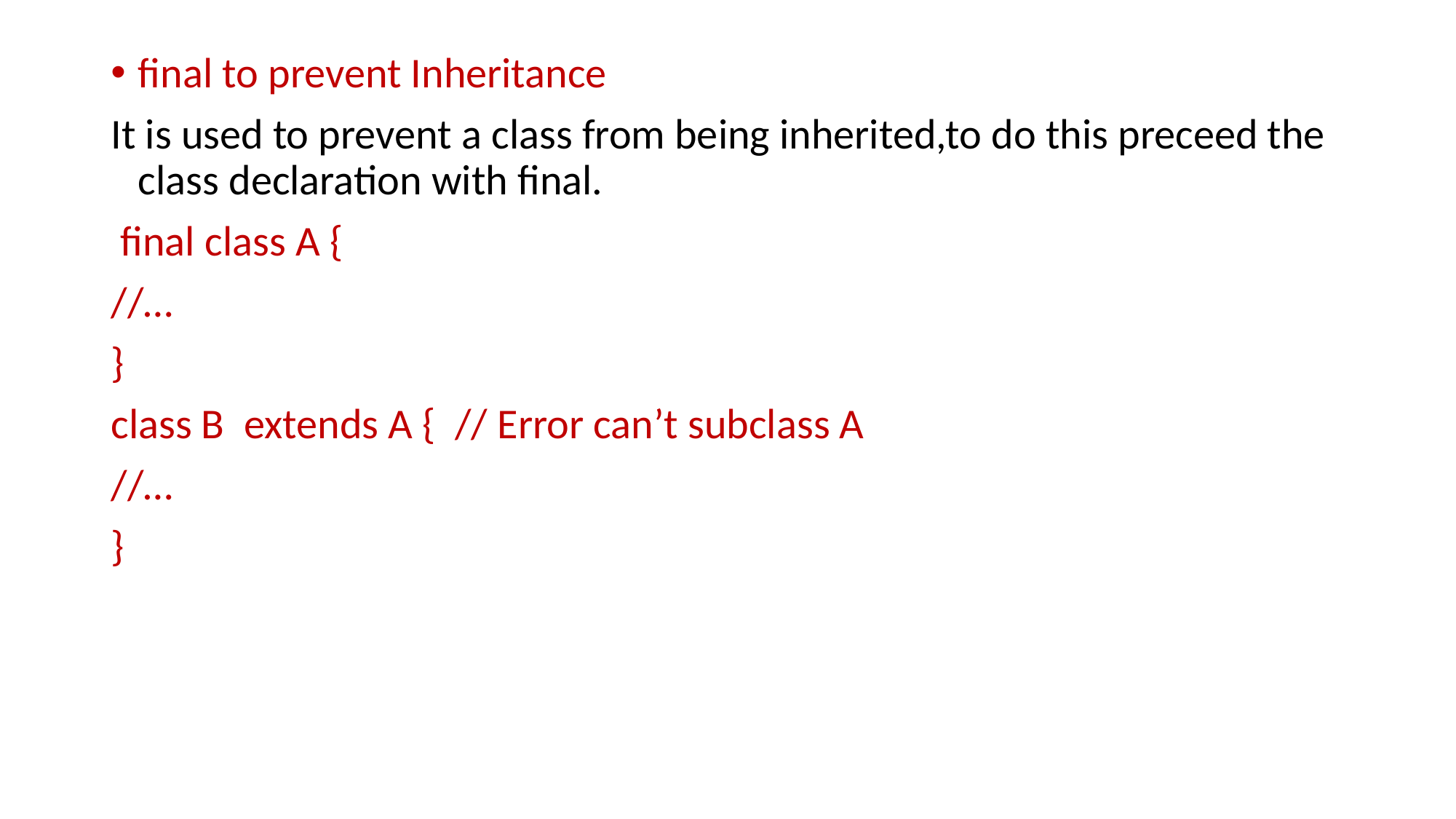

final to prevent Inheritance
It is used to prevent a class from being inherited,to do this preceed the class declaration with final.
 final class A {
//…
}
class B  extends A {  // Error can’t subclass A
//…
}